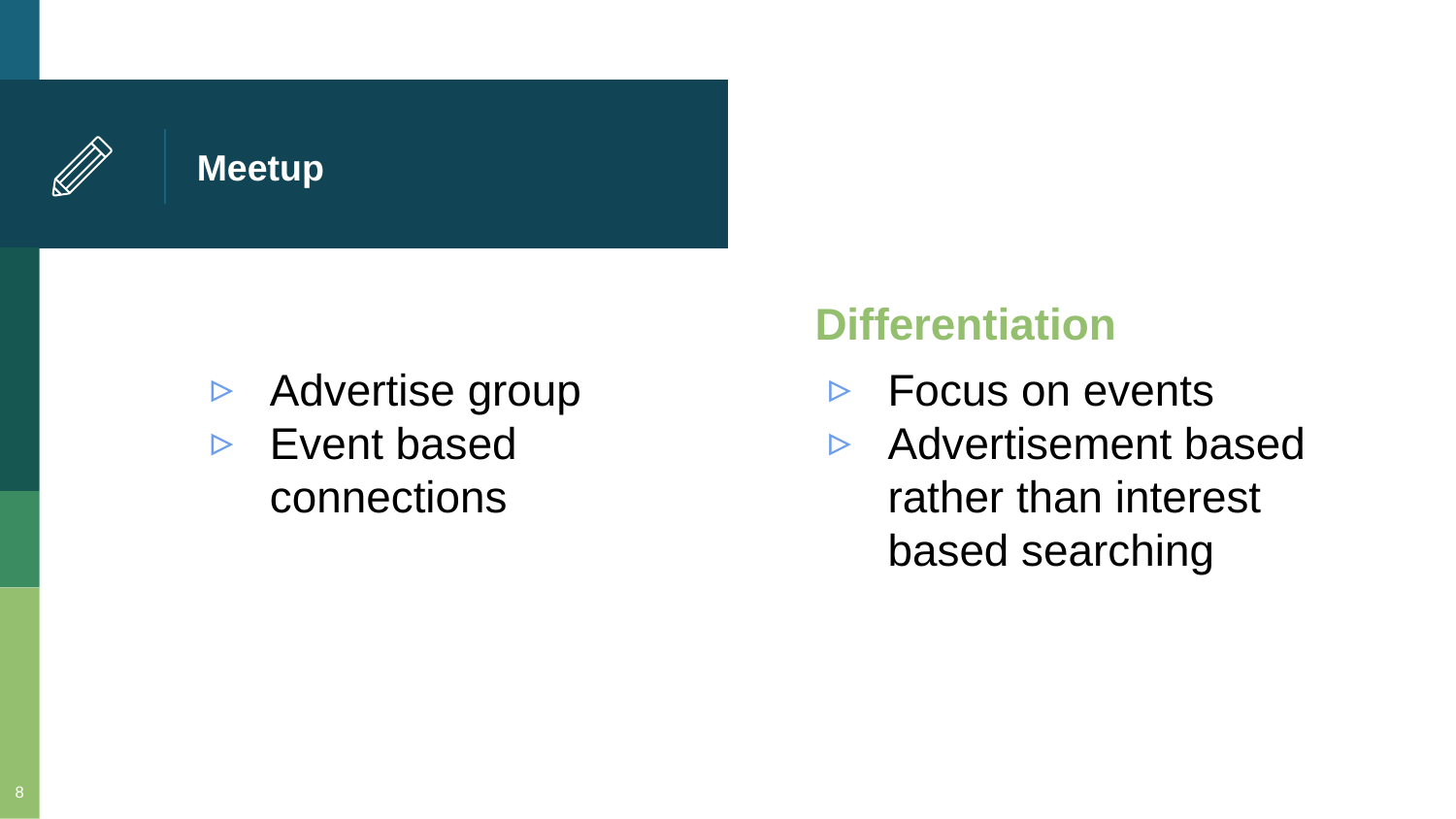

# Meetup

Advertise group
Event based connections

Differentiation
Focus on events
Advertisement based rather than interest based searching

8